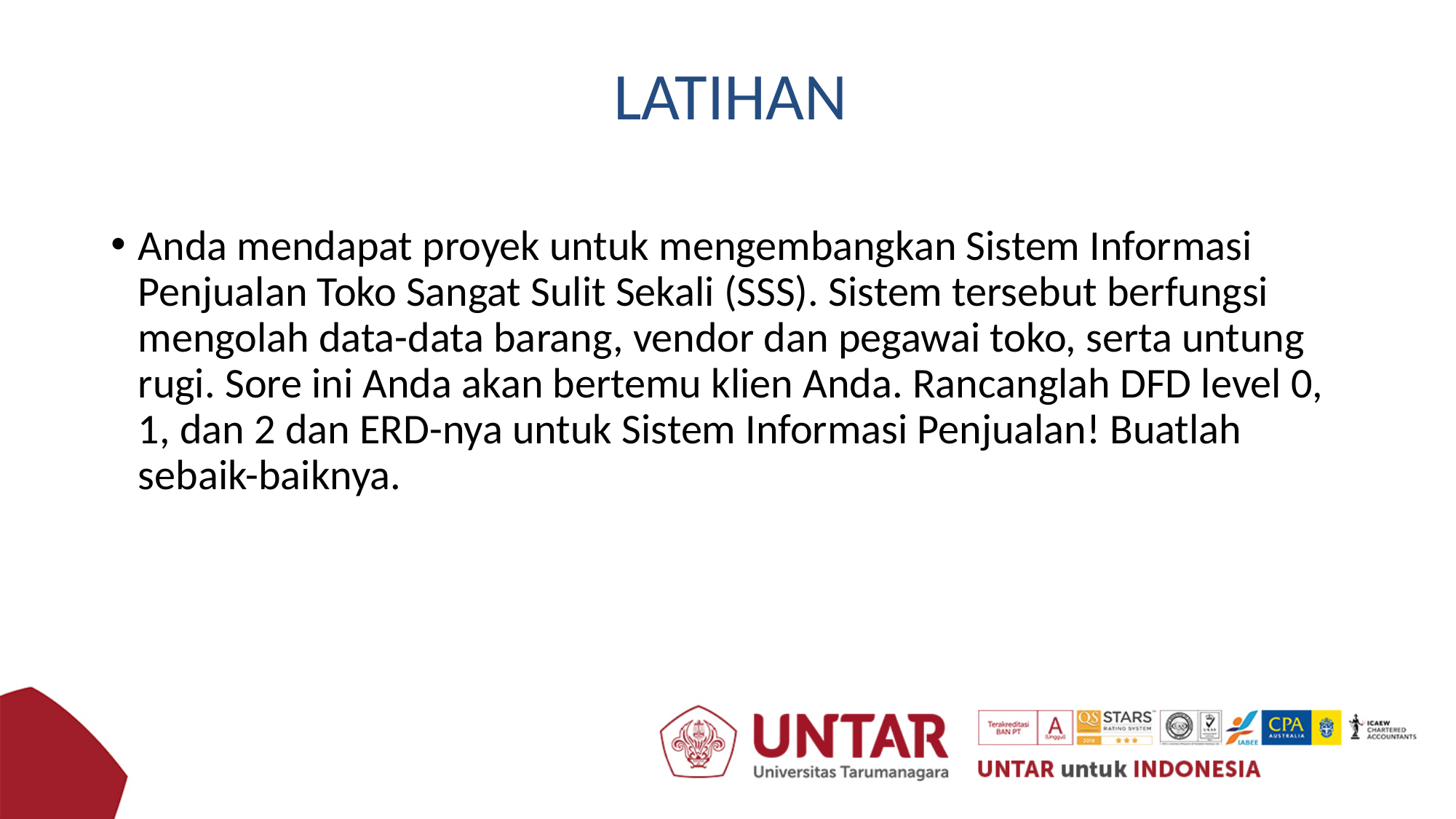

# LATIHAN
Anda mendapat proyek untuk mengembangkan Sistem Informasi Penjualan Toko Sangat Sulit Sekali (SSS). Sistem tersebut berfungsi mengolah data-data barang, vendor dan pegawai toko, serta untung rugi. Sore ini Anda akan bertemu klien Anda. Rancanglah DFD level 0, 1, dan 2 dan ERD-nya untuk Sistem Informasi Penjualan! Buatlah sebaik-baiknya.